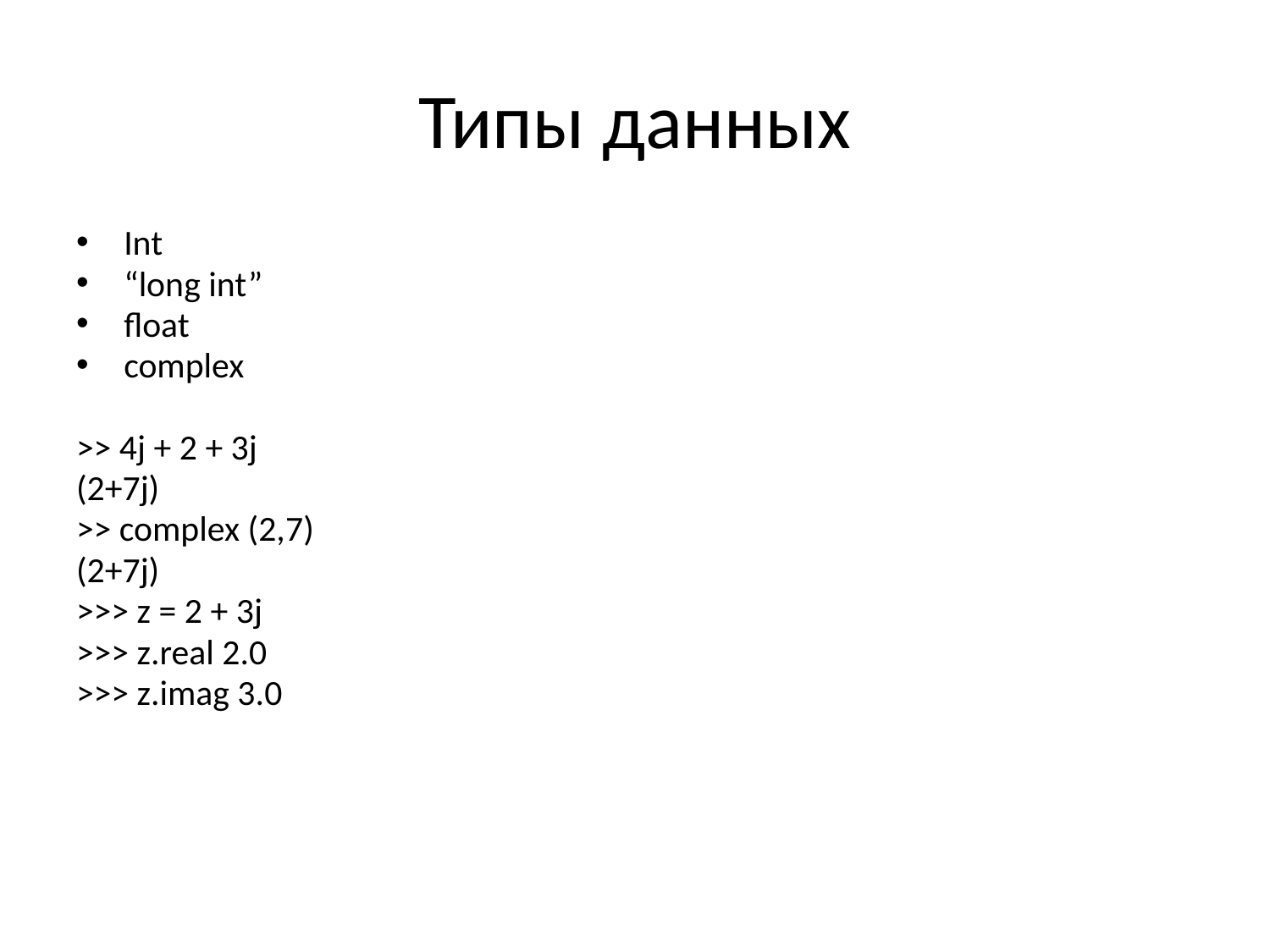

# Типы данных
Int
“long int”
float
complex

>> 4j + 2 + 3j
(2+7j)
>> complex (2,7)
(2+7j)
>>> z = 2 + 3j
>>> z.real 2.0
>>> z.imag 3.0